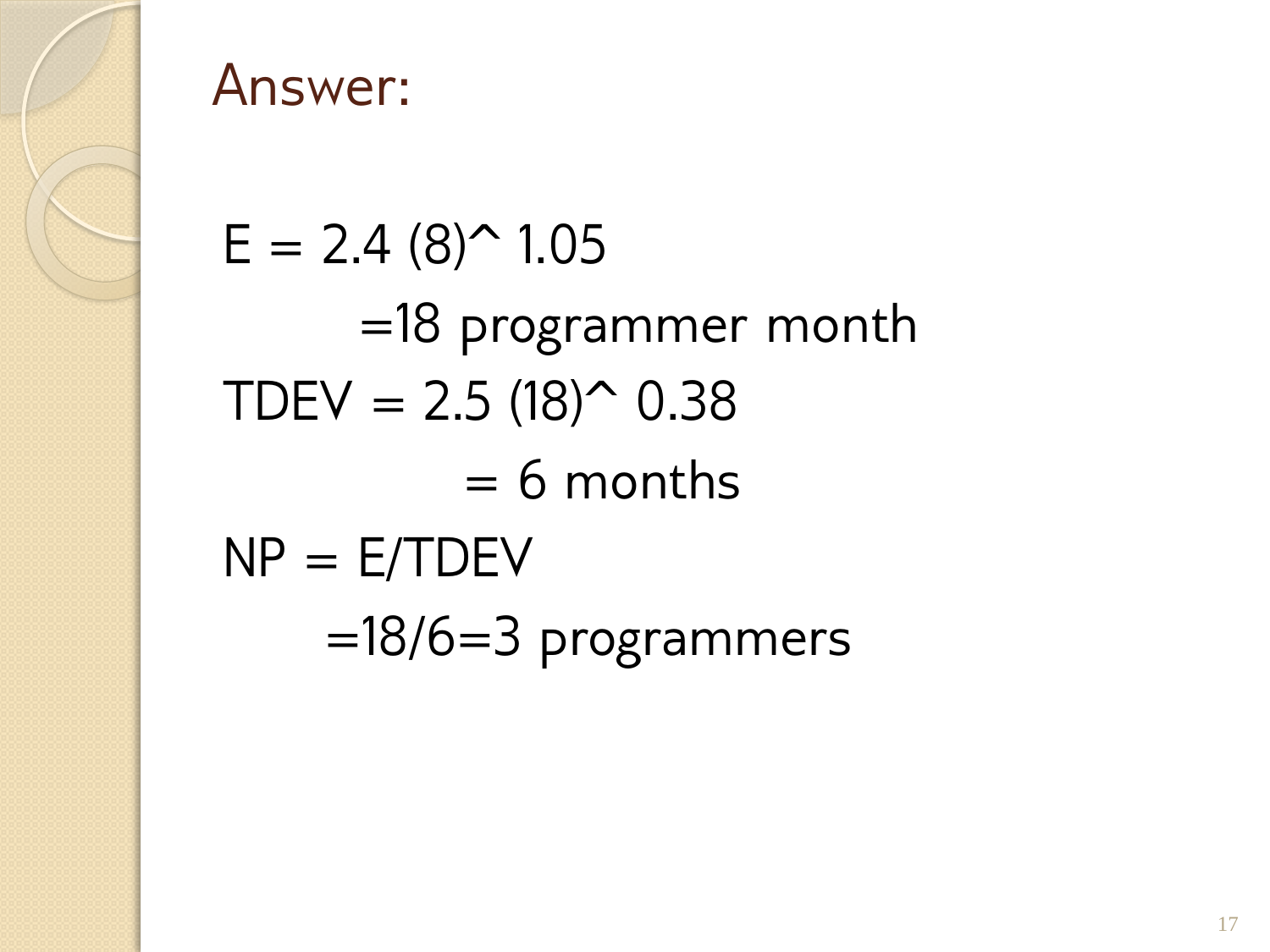

# Answer:
E = 2.4 (8)^ 1.05
        =18 programmer month
TDEV = 2.5 (18)^ 0.38
		  = 6 months
NP = E/TDEV
      =18/6=3 programmers
17